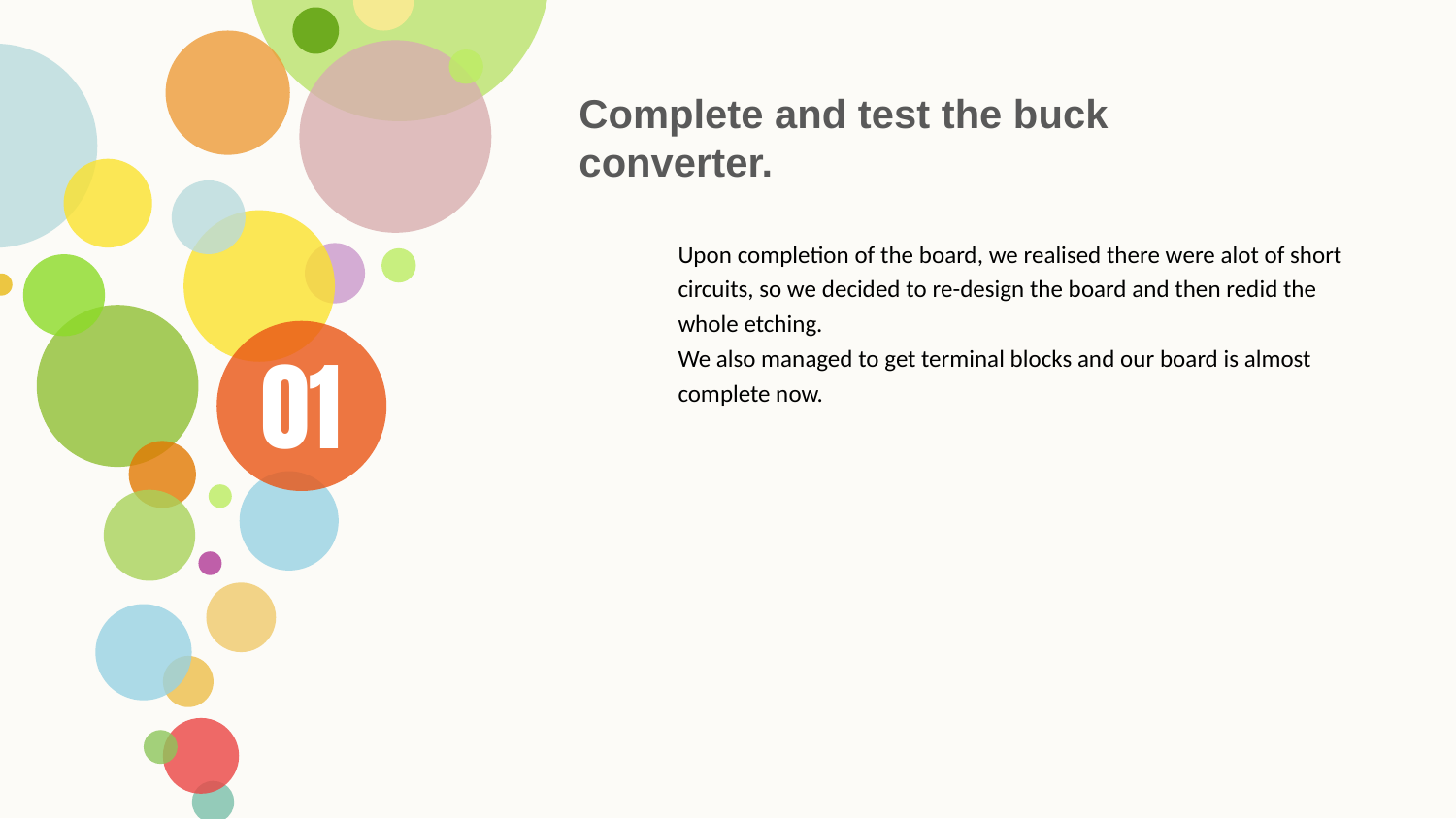

Complete and test the buck converter.

Upon completion of the board, we realised there were alot of short
circuits, so we decided to re-design the board and then redid the
whole etching.
We also managed to get terminal blocks and our board is almost
complete now.

01